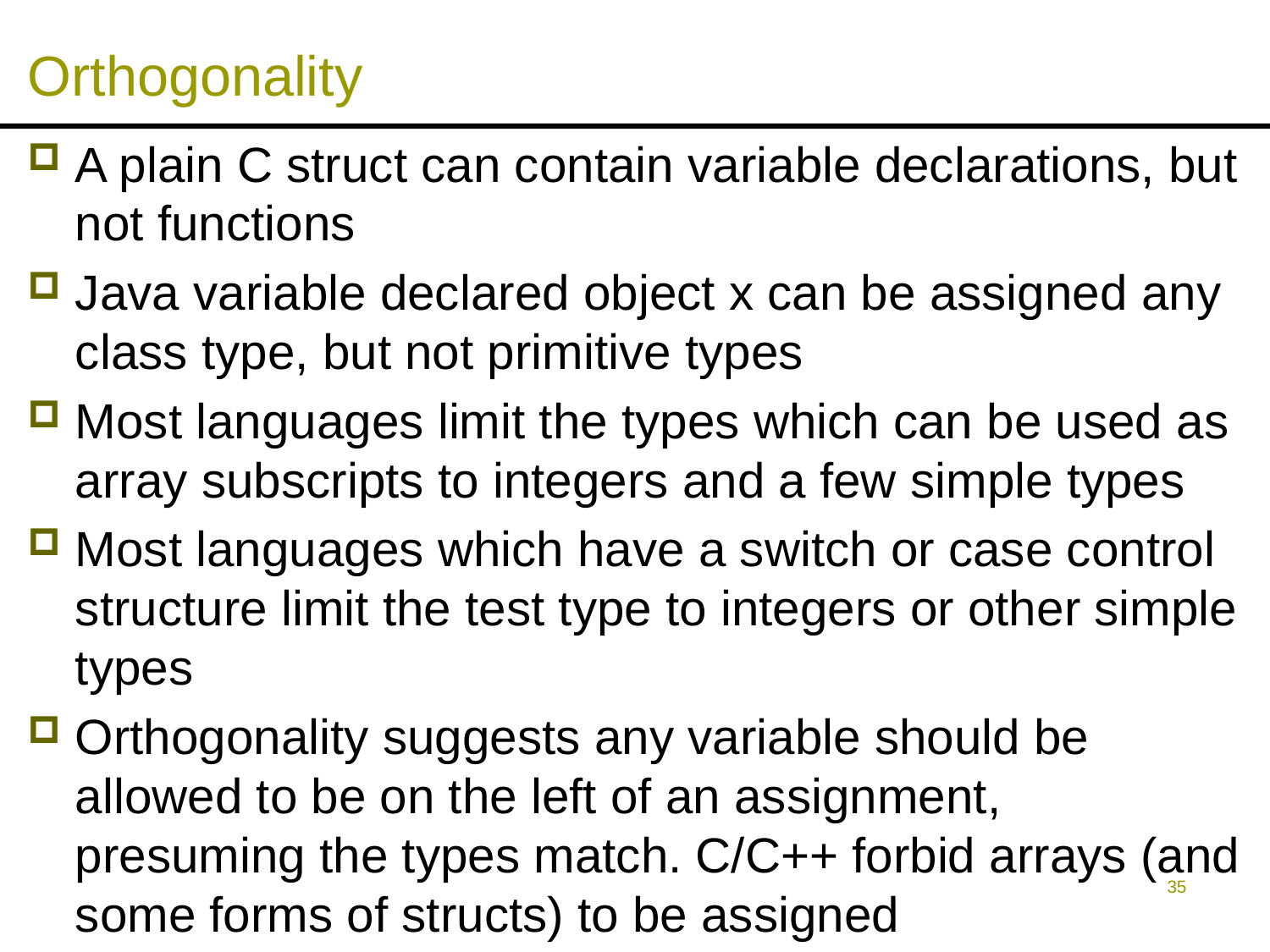

# Orthogonality
A plain C struct can contain variable declarations, but not functions
Java variable declared object x can be assigned any class type, but not primitive types
Most languages limit the types which can be used as array subscripts to integers and a few simple types
Most languages which have a switch or case control structure limit the test type to integers or other simple types
Orthogonality suggests any variable should be allowed to be on the left of an assignment, presuming the types match. C/C++ forbid arrays (and some forms of structs) to be assigned

35